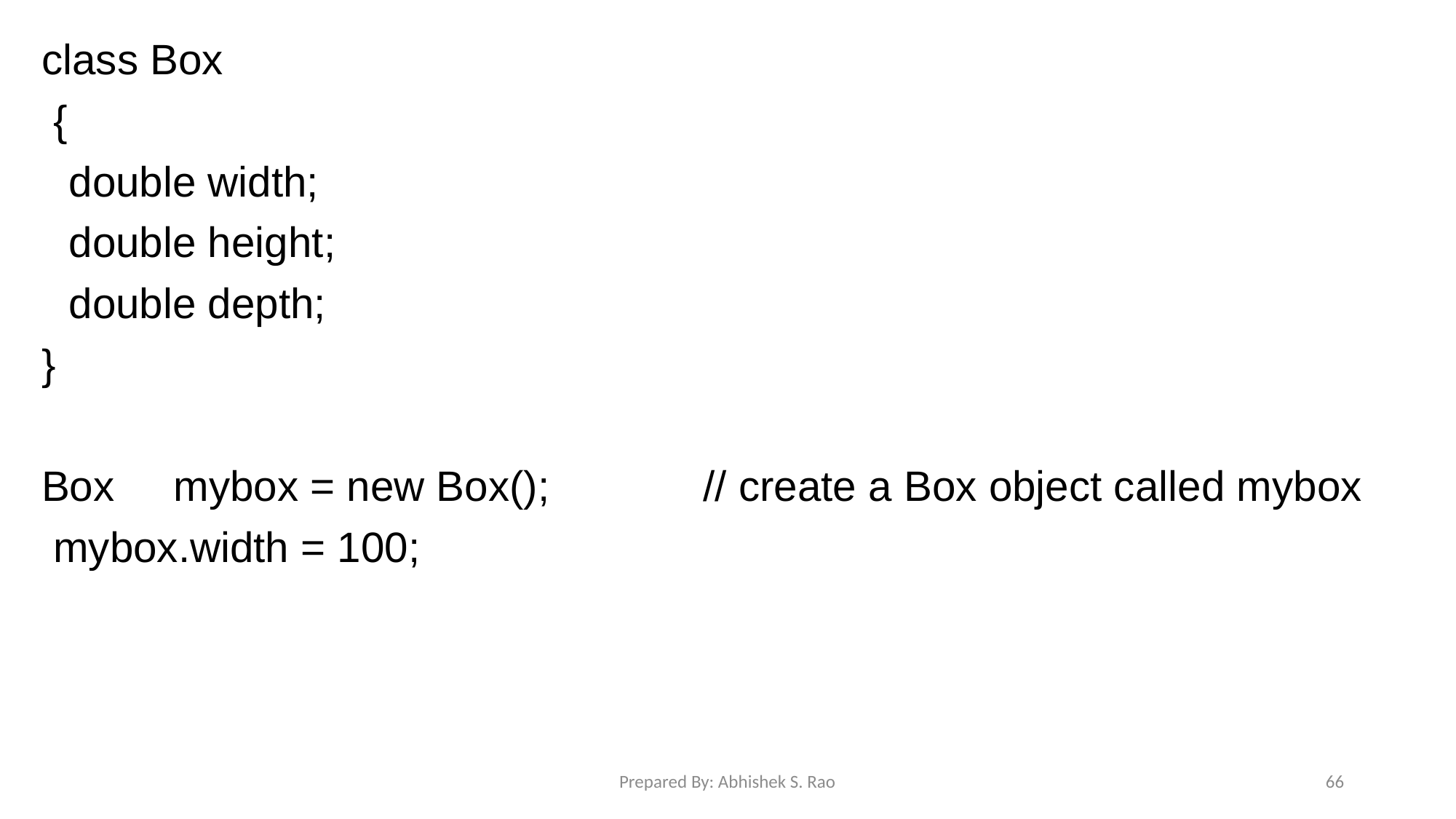

class Box
 {
	double width;
	double height;
	double depth;
}

Box     mybox = new Box();             // create a Box object called mybox
 mybox.width = 100;
Prepared By: Abhishek S. Rao
66